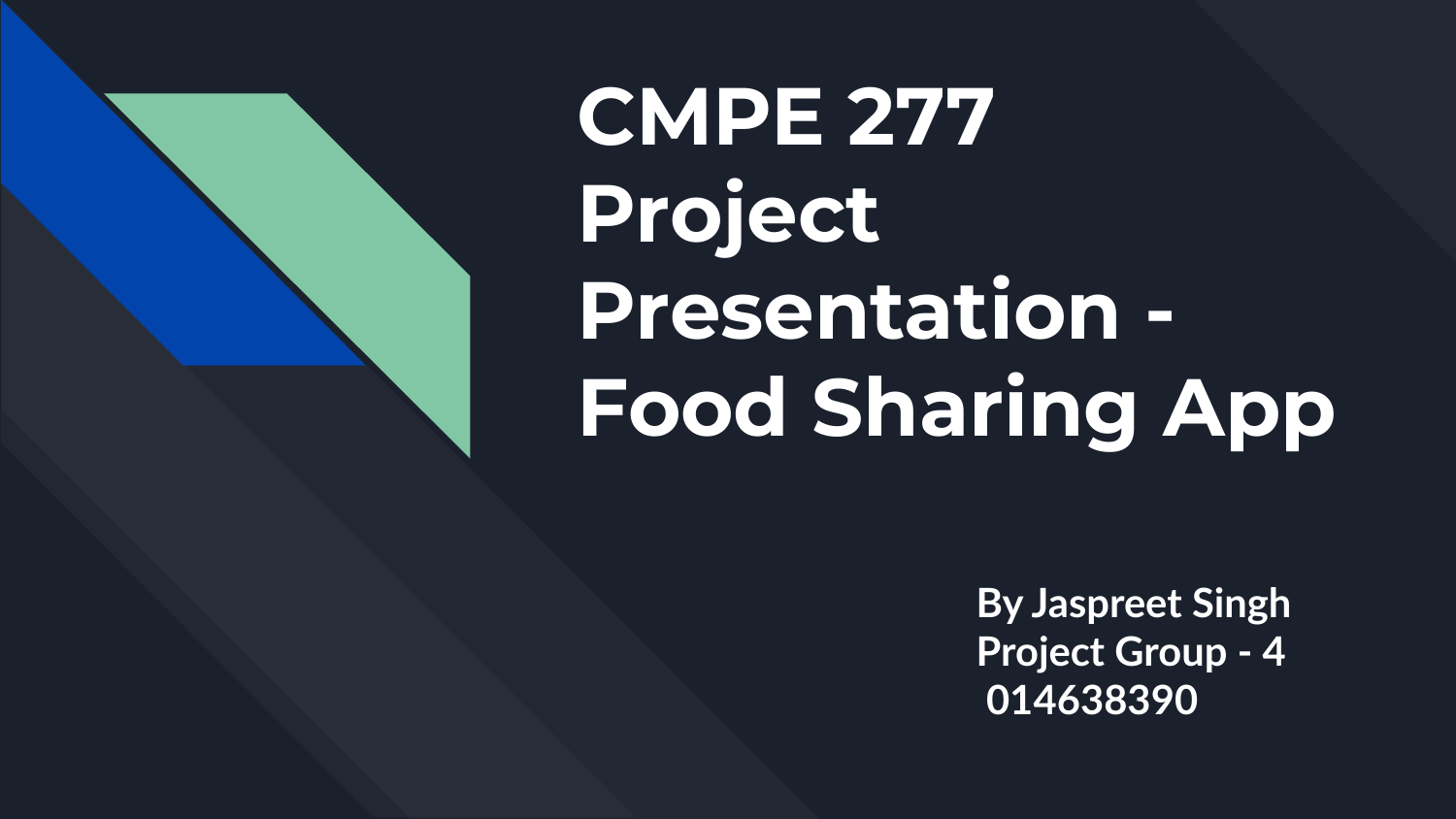

# CMPE 277 Project Presentation -
Food Sharing App
By Jaspreet Singh
Project Group - 4
 014638390